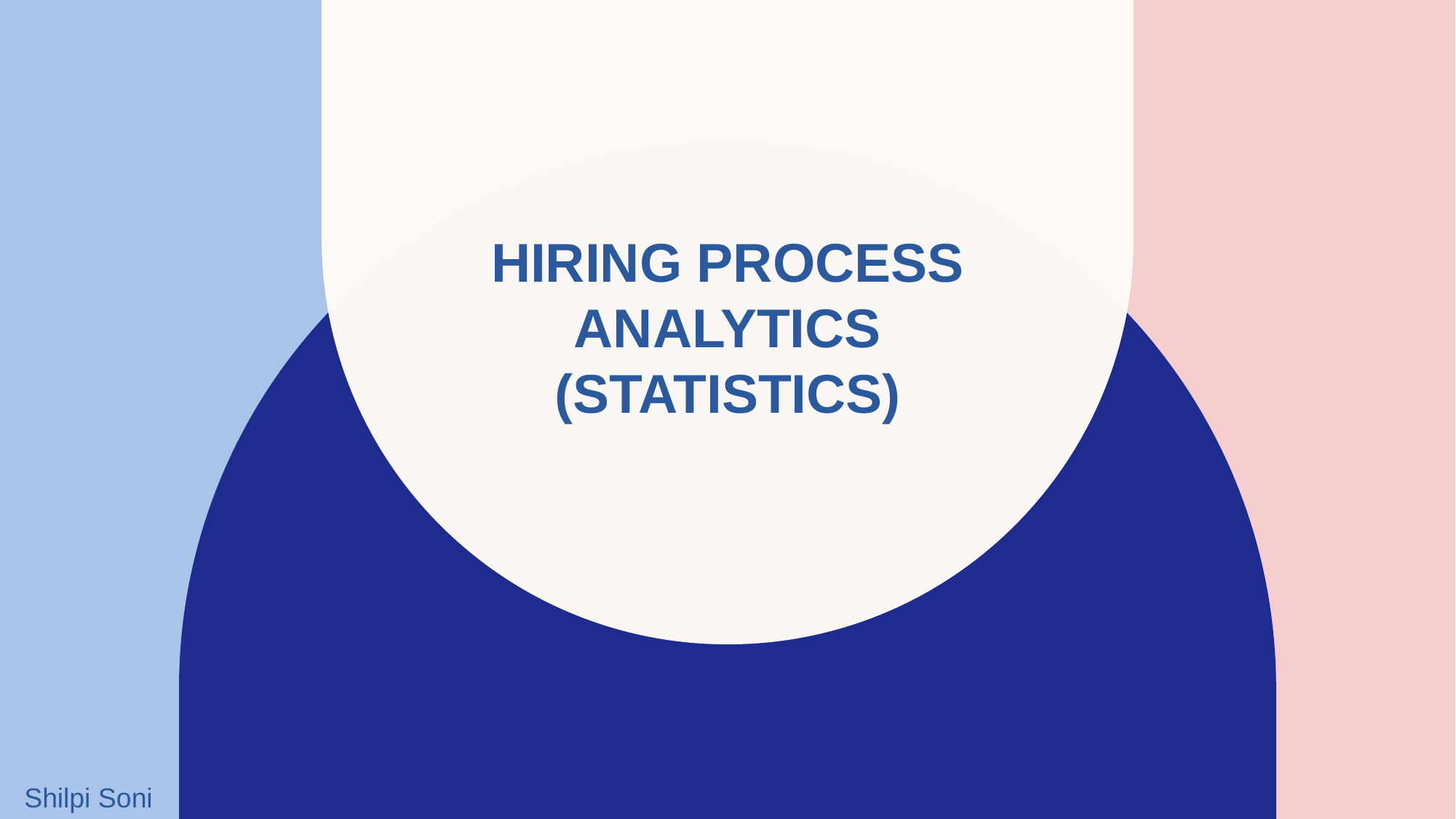

# Hiring Process Analytics (statistics)
Shilpi Soni